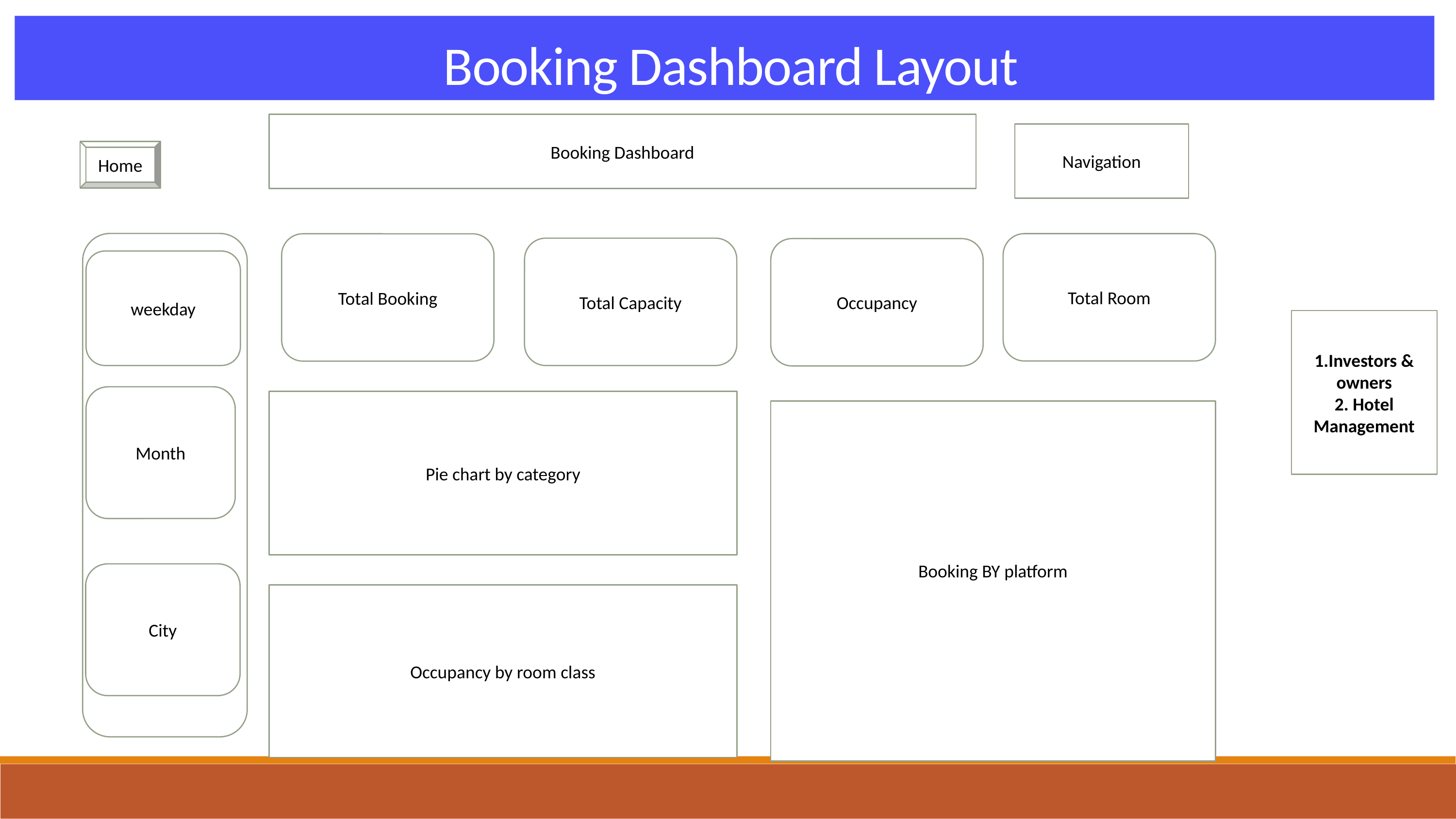

Booking Dashboard Layout
Booking Dashboard
Navigation
Home
filters
Total Room
Total Booking
Total Capacity
Occupancy
weekday
1.Investors & owners
2. Hotel Management
Month
Pie chart by category
Booking BY platform

City
Occupancy by room class